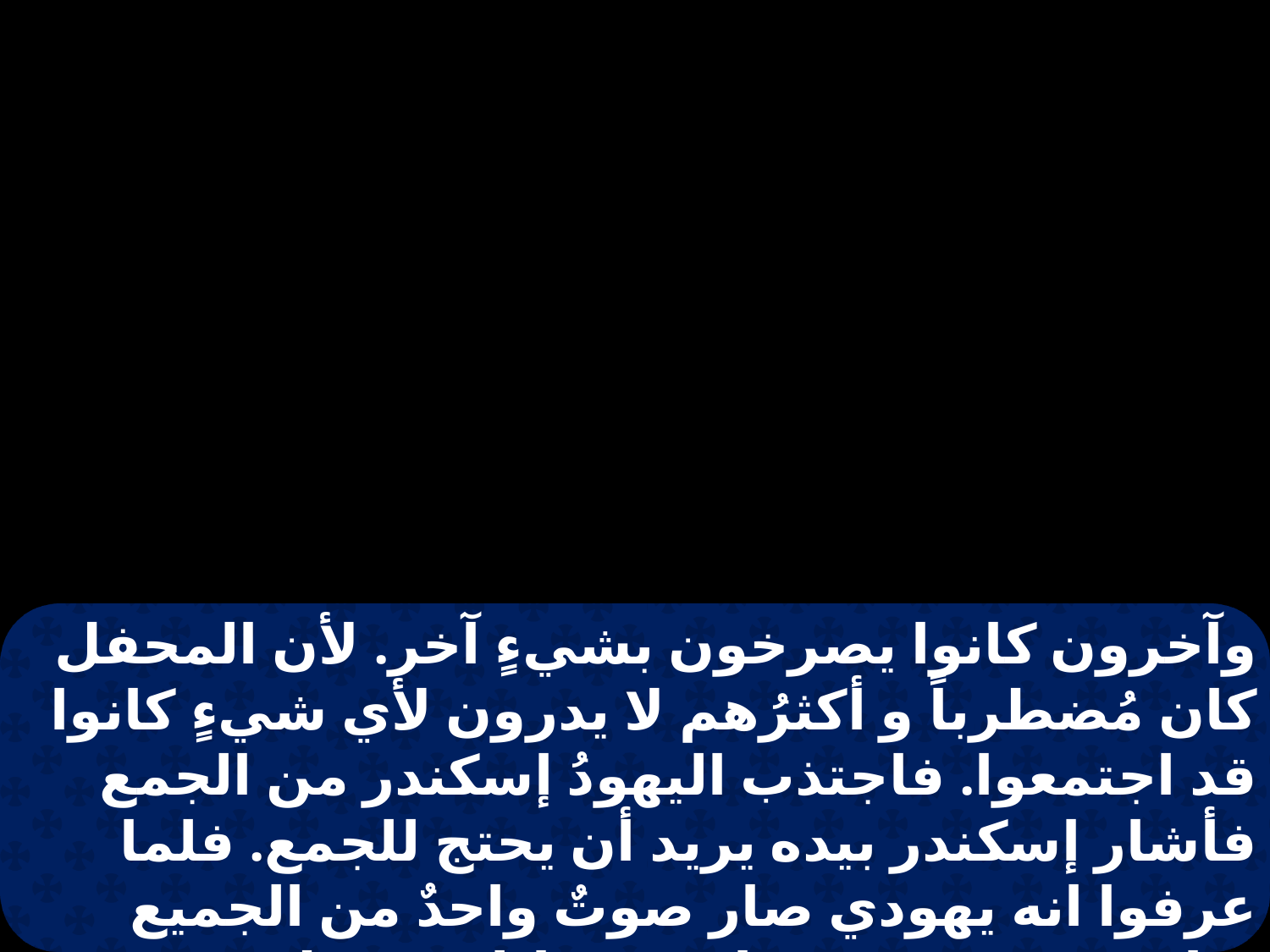

وآخرون كانوا يصرخون بشيءٍ آخر. لأن المحفل كان مُضطرباً و أكثرُهم لا يدرون لأي شيءٍ كانوا قد اجتمعوا. فاجتذب اليهودُ إسكندر من الجمع فأشار إسكندر بيده يريد أن يحتج للجمع. فلما عرفوا انه يهودي صار صوتٌ واحدٌ من الجميع صارخين نحو مدة ساعتين قائلين: عظيمة هى أرطاميس التى لأهل أفسس. فلما هدّأ الكاتبُ الجمعَ ،